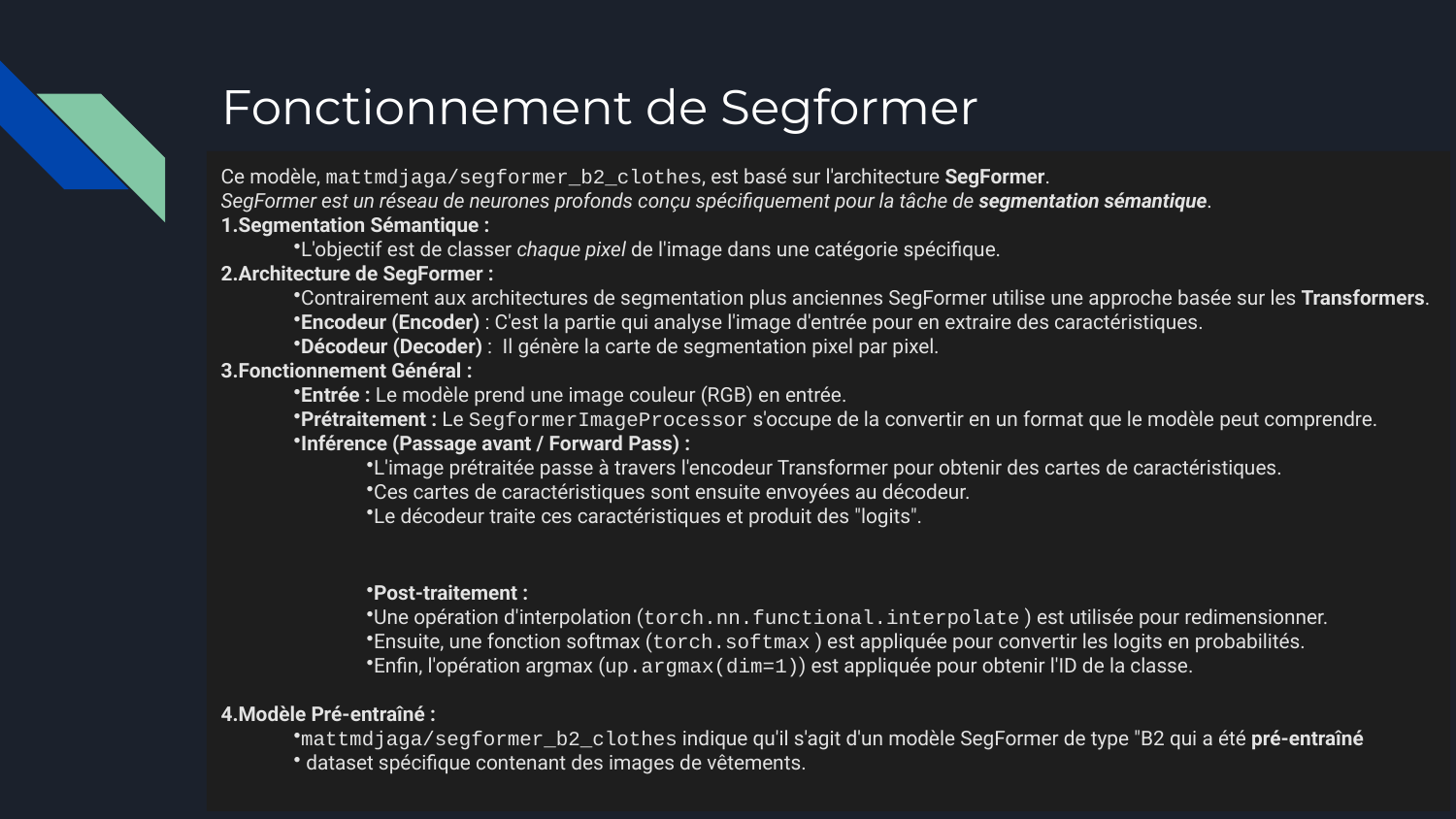

# Fonctionnement de Segformer
Ce modèle, mattmdjaga/segformer_b2_clothes, est basé sur l'architecture SegFormer.
SegFormer est un réseau de neurones profonds conçu spécifiquement pour la tâche de segmentation sémantique.
Segmentation Sémantique :
L'objectif est de classer chaque pixel de l'image dans une catégorie spécifique.
Architecture de SegFormer :
Contrairement aux architectures de segmentation plus anciennes SegFormer utilise une approche basée sur les Transformers.
Encodeur (Encoder) : C'est la partie qui analyse l'image d'entrée pour en extraire des caractéristiques.
Décodeur (Decoder) :  Il génère la carte de segmentation pixel par pixel.
Fonctionnement Général :
Entrée : Le modèle prend une image couleur (RGB) en entrée.
Prétraitement : Le SegformerImageProcessor s'occupe de la convertir en un format que le modèle peut comprendre.
Inférence (Passage avant / Forward Pass) :
L'image prétraitée passe à travers l'encodeur Transformer pour obtenir des cartes de caractéristiques.
Ces cartes de caractéristiques sont ensuite envoyées au décodeur.
Le décodeur traite ces caractéristiques et produit des "logits".

Post-traitement :
Une opération d'interpolation (torch.nn.functional.interpolate ) est utilisée pour redimensionner.
Ensuite, une fonction softmax (torch.softmax ) est appliquée pour convertir les logits en probabilités.
Enfin, l'opération argmax (up.argmax(dim=1)) est appliquée pour obtenir l'ID de la classe.

Modèle Pré-entraîné :
mattmdjaga/segformer_b2_clothes indique qu'il s'agit d'un modèle SegFormer de type "B2 qui a été pré-entraîné
 dataset spécifique contenant des images de vêtements.